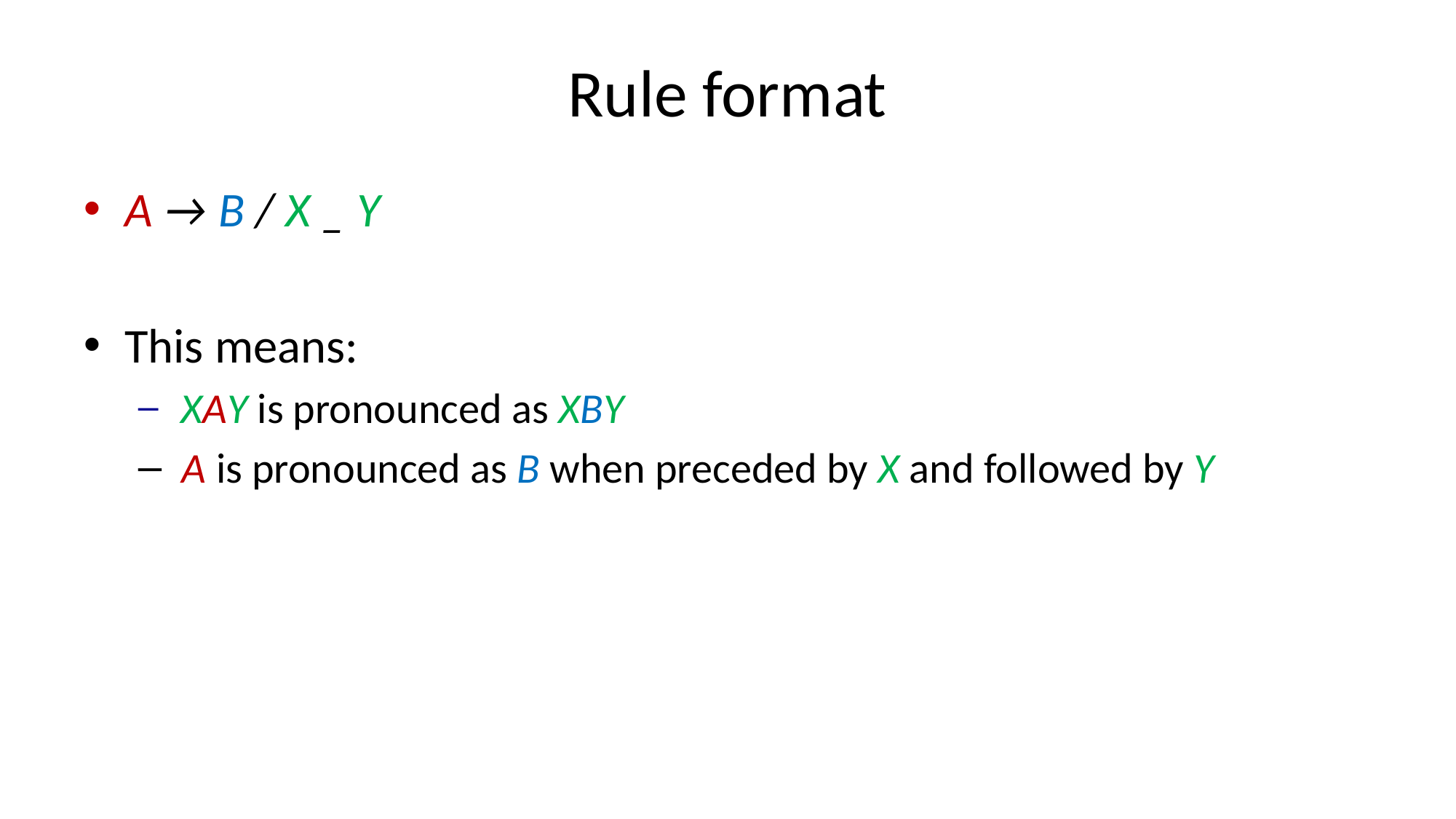

# Rule format
A → B / X _ Y

This means:
 XAY is pronounced as XBY
 A is pronounced as B when preceded by X and followed by Y